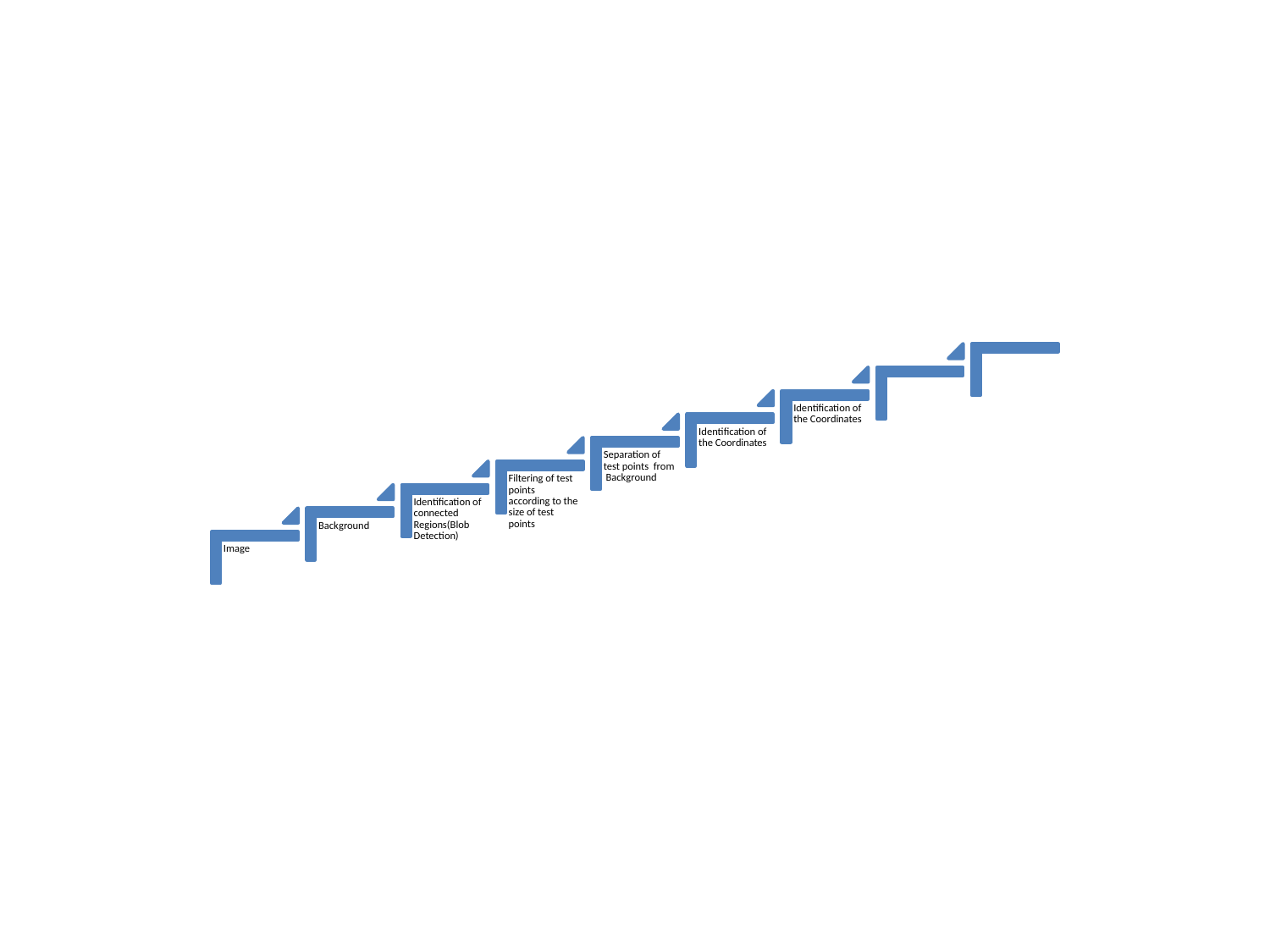

Image
Background
Identification of connected Regions(Blob Detection)
Filtering of test points  according to the size of test points
Separation of  test points  from  Background
Identification of the Coordinates
Identification of the Coordinates